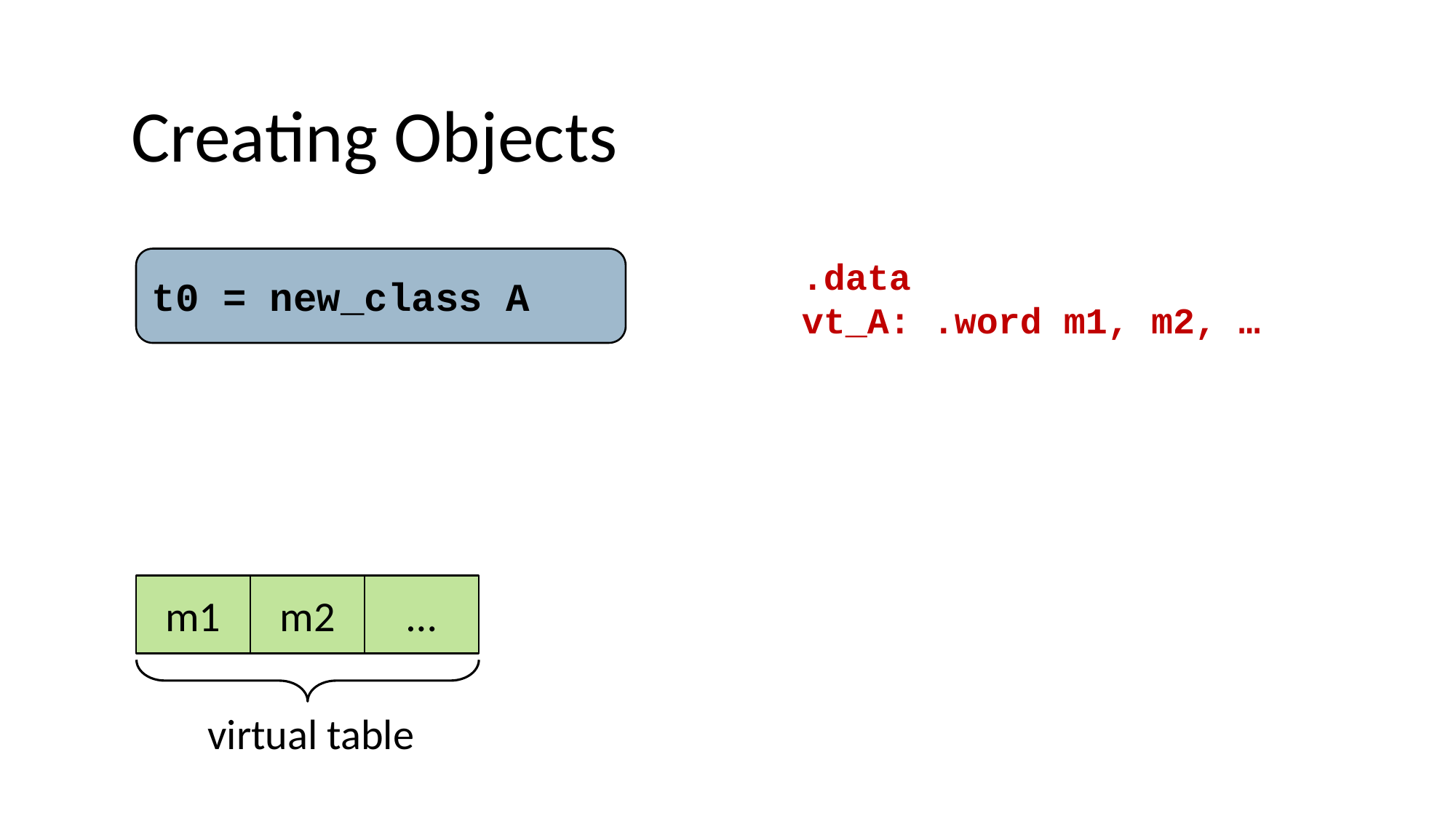

Creating Objects
t0 = new_class A
.data
vt_A: .word m1, m2, …

m1
m2
…
virtual table